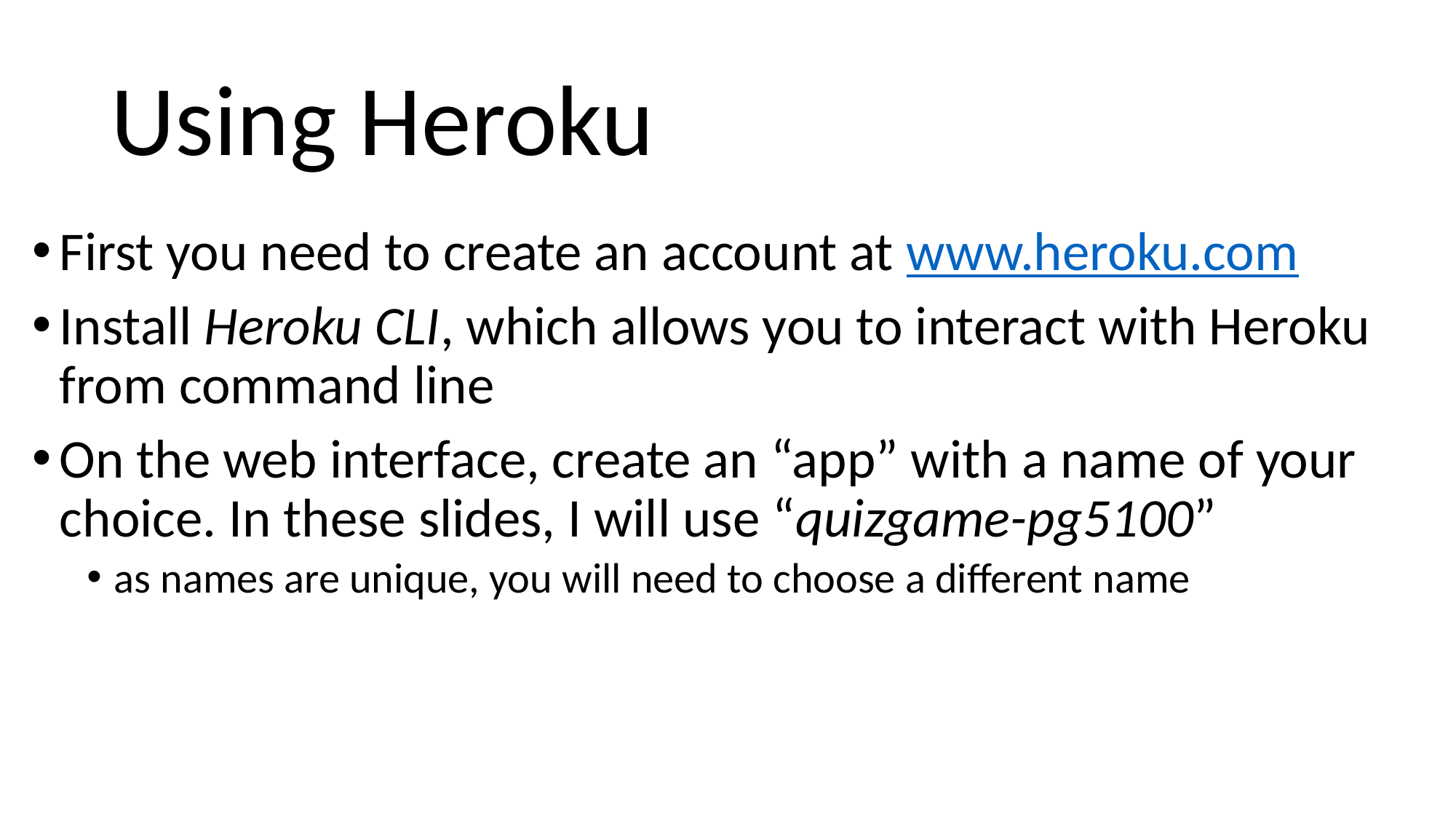

# Using Heroku
First you need to create an account at www.heroku.com
Install Heroku CLI, which allows you to interact with Heroku from command line
On the web interface, create an “app” with a name of your choice. In these slides, I will use “quizgame-pg5100”
as names are unique, you will need to choose a different name